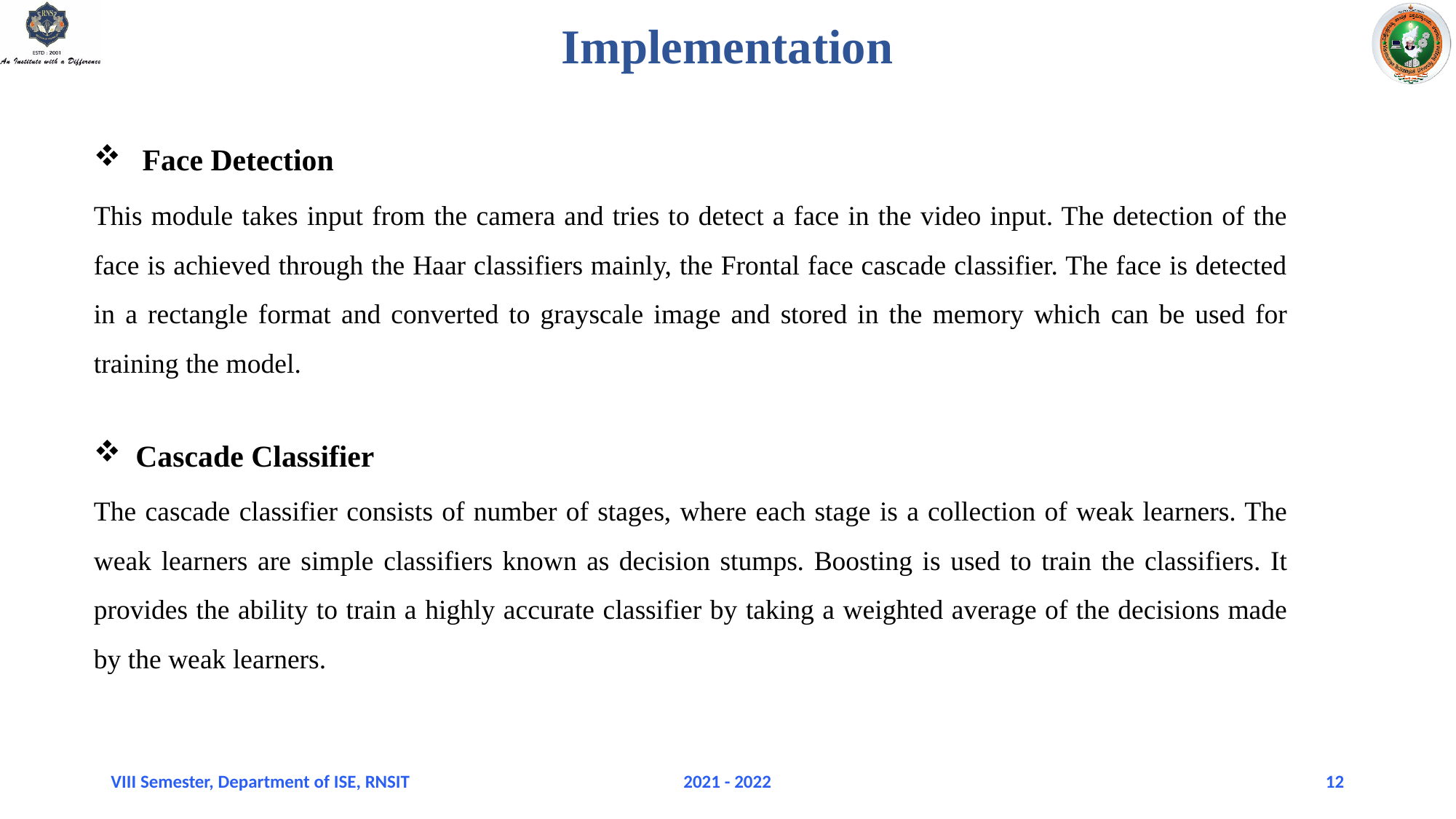

# Implementation

 Face Detection
This module takes input from the camera and tries to detect a face in the video input. The detection of the face is achieved through the Haar classifiers mainly, the Frontal face cascade classifier. The face is detected in a rectangle format and converted to grayscale image and stored in the memory which can be used for training the model.

 Cascade Classifier
The cascade classifier consists of number of stages, where each stage is a collection of weak learners. The weak learners are simple classifiers known as decision stumps. Boosting is used to train the classifiers. It provides the ability to train a highly accurate classifier by taking a weighted average of the decisions made by the weak learners.

VIII Semester, Department of ISE, RNSIT
2021 - 2022
12